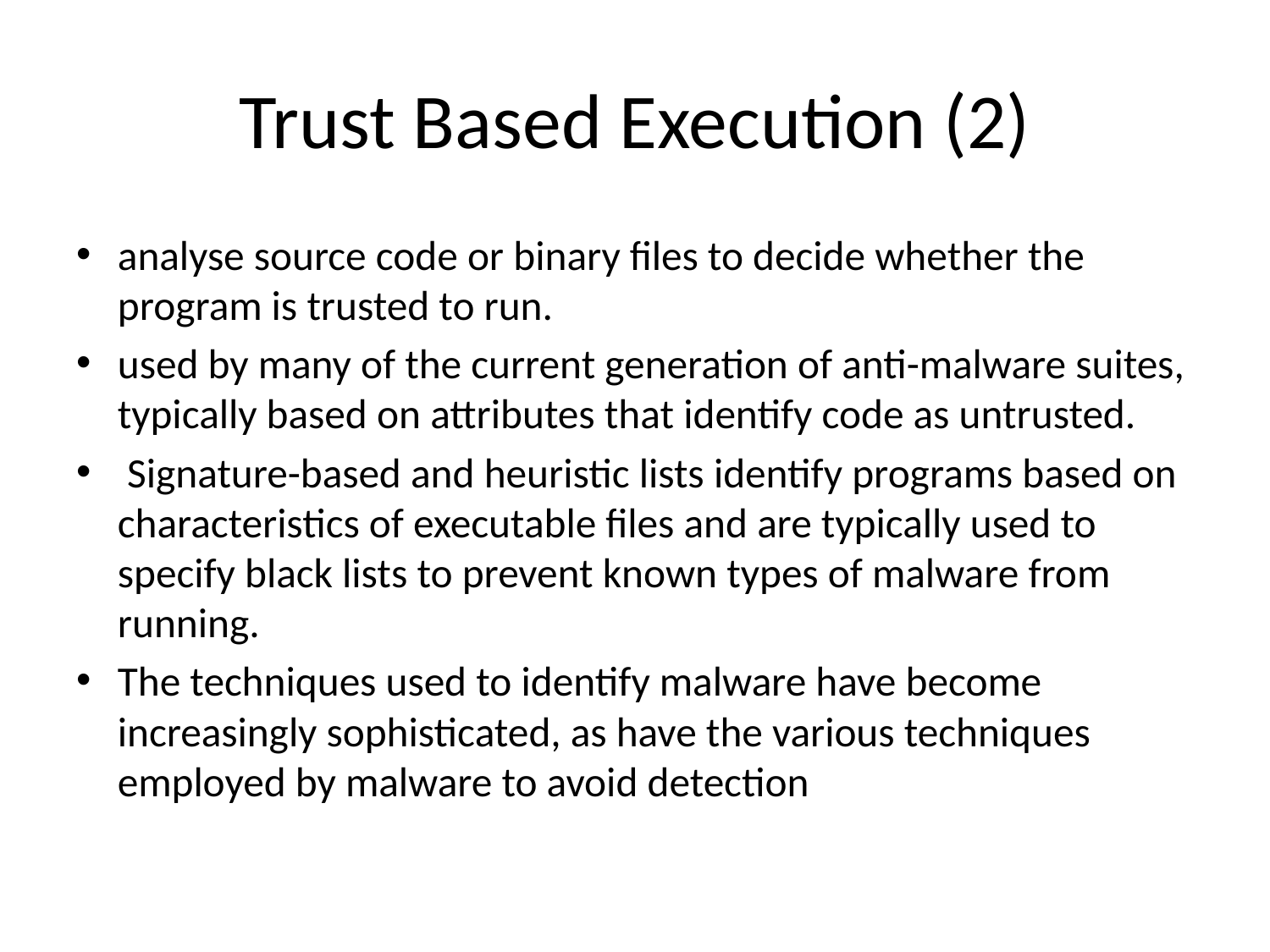

# Trust Based Execution (2)
analyse source code or binary files to decide whether the program is trusted to run.
used by many of the current generation of anti-malware suites, typically based on attributes that identify code as untrusted.
 Signature-based and heuristic lists identify programs based on characteristics of executable files and are typically used to specify black lists to prevent known types of malware from running.
The techniques used to identify malware have become increasingly sophisticated, as have the various techniques employed by malware to avoid detection